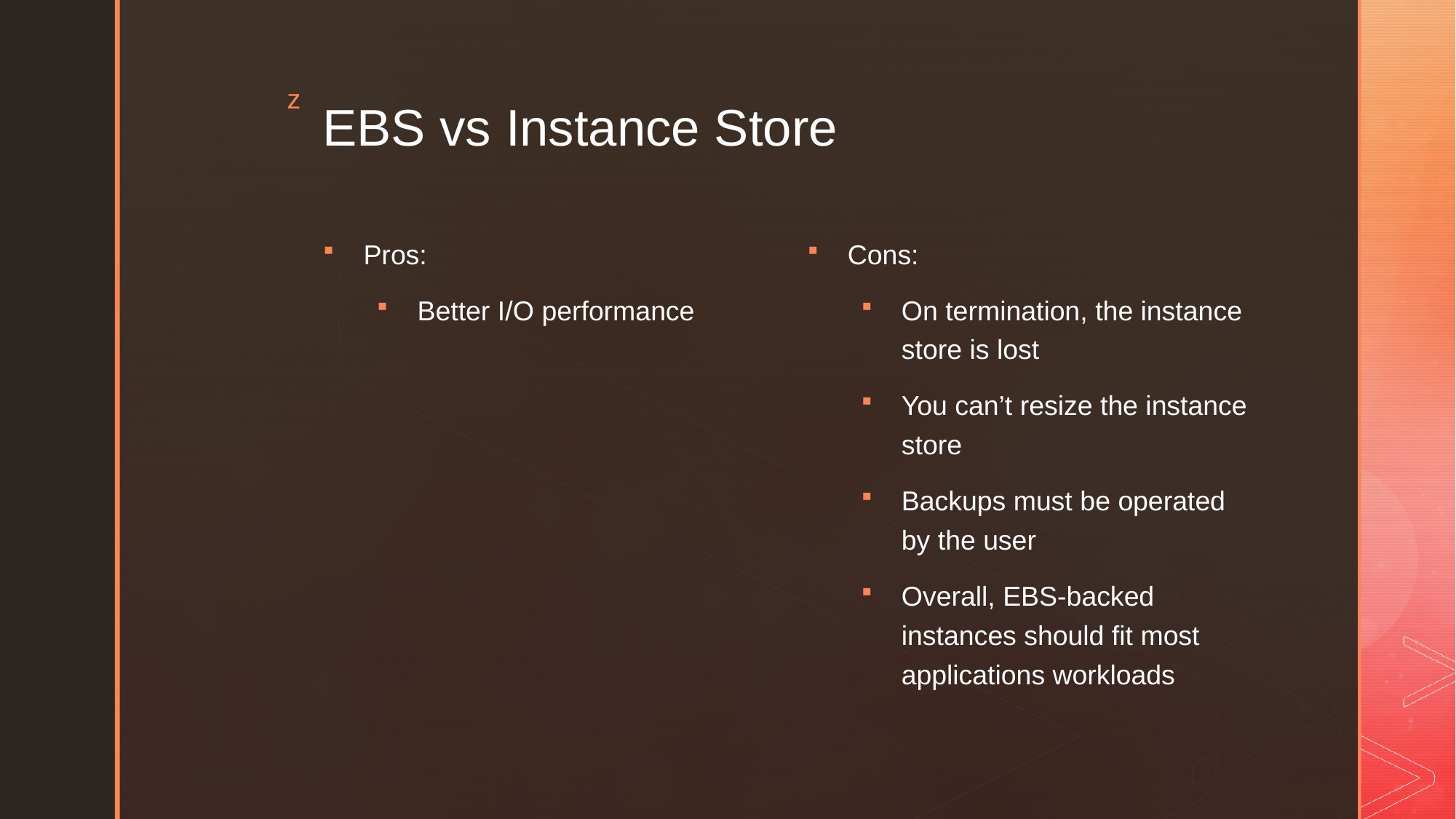

# EBS vs Instance Store
Pros:
Better I/O performance

Cons:
On termination, the instance store is lost
You can’t resize the instance store
Backups must be operated by the user
Overall, EBS-backed instances should fit most applications workloads